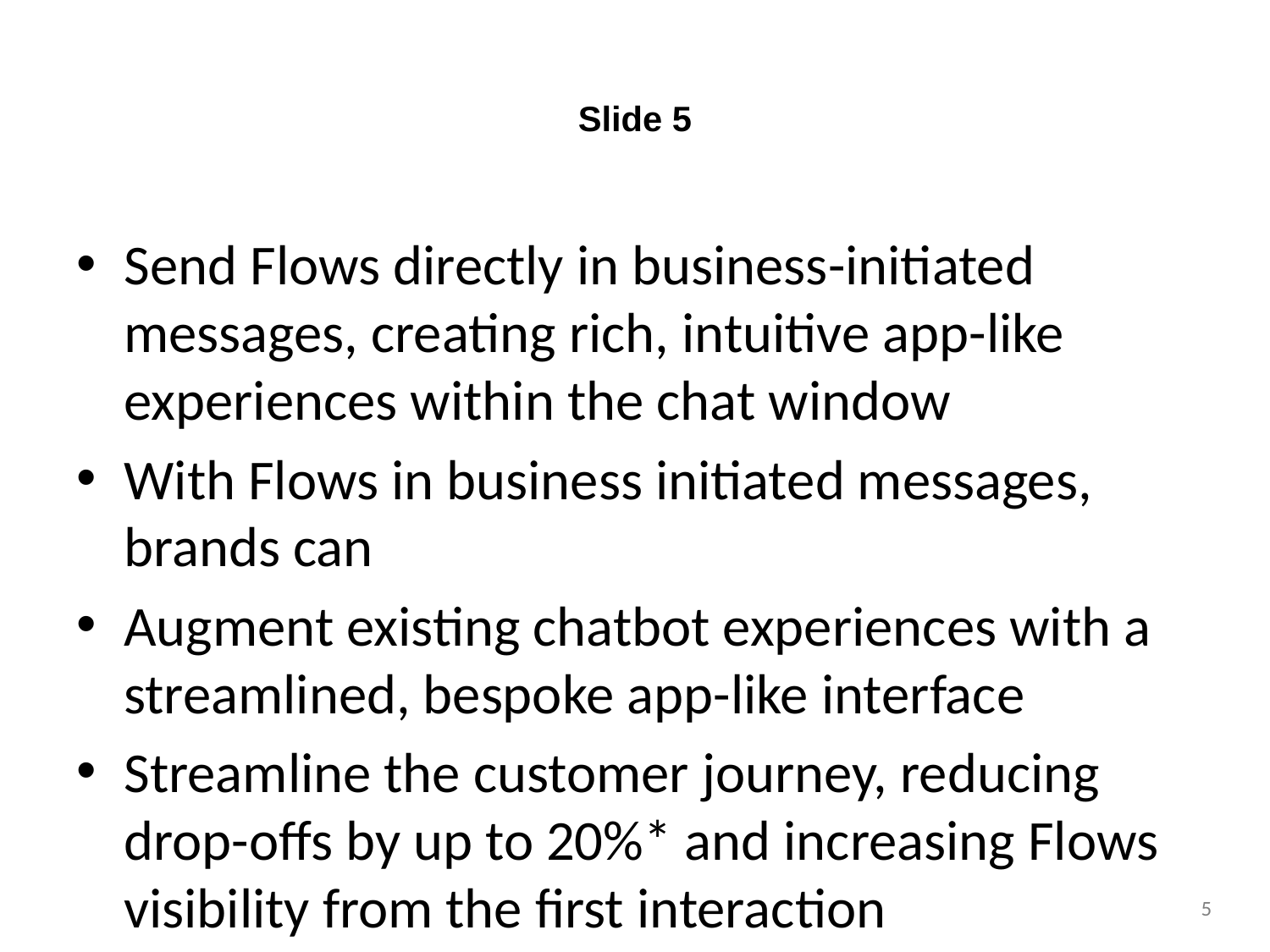

# Slide 5
Send Flows directly in business-initiated messages, creating rich, intuitive app-like experiences within the chat window
With Flows in business initiated messages, brands can
Augment existing chatbot experiences with a streamlined, bespoke app-like interface
Streamline the customer journey, reducing drop-offs by up to 20%* and increasing Flows visibility from the first interaction
Save users the inconvenience of downloading an app or toggling to web browser to complete a workflow
Flexibly create flows in Facebook business manager  and DIY the complete journey building experience
Gupshup currently supports static flows in business-initiated conversations through Communicate.
In 2 way journeys, both Static & Dynamic flows are supported in solutions mode

*Based on Gupshup customer data
5